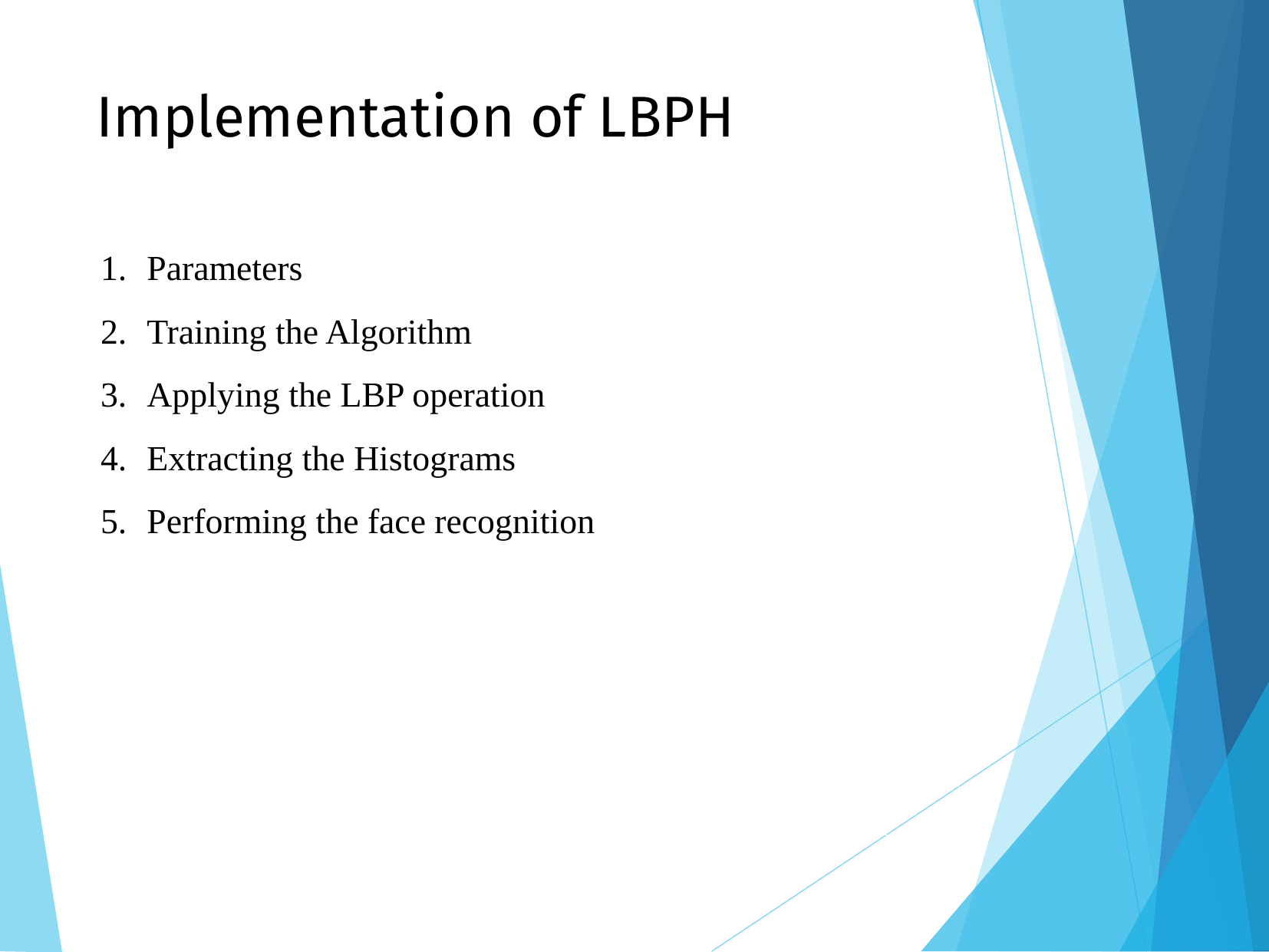

Implementation of LBPH
Parameters
Training the Algorithm
Applying the LBP operation
Extracting the Histograms
Performing the face recognition